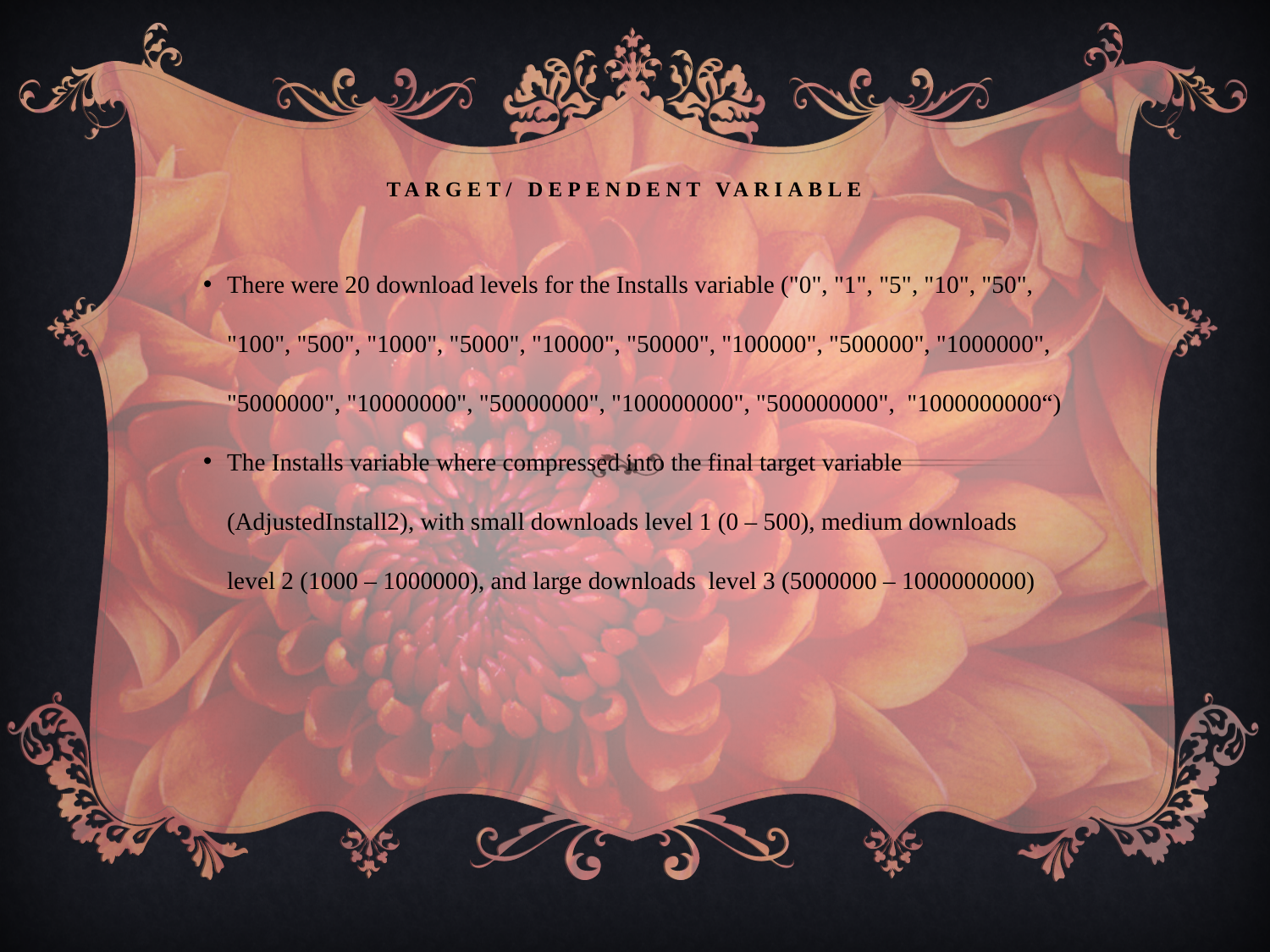

# Target/ dependent Variable
There were 20 download levels for the Installs variable ("0", "1", "5", "10", "50", "100", "500", "1000", "5000", "10000", "50000", "100000", "500000", "1000000", "5000000", "10000000", "50000000", "100000000", "500000000",  "1000000000“)
The Installs variable where compressed into the final target variable (AdjustedInstall2), with small downloads level 1 (0 – 500), medium downloads level 2 (1000 – 1000000), and large downloads  level 3 (5000000 – 1000000000)